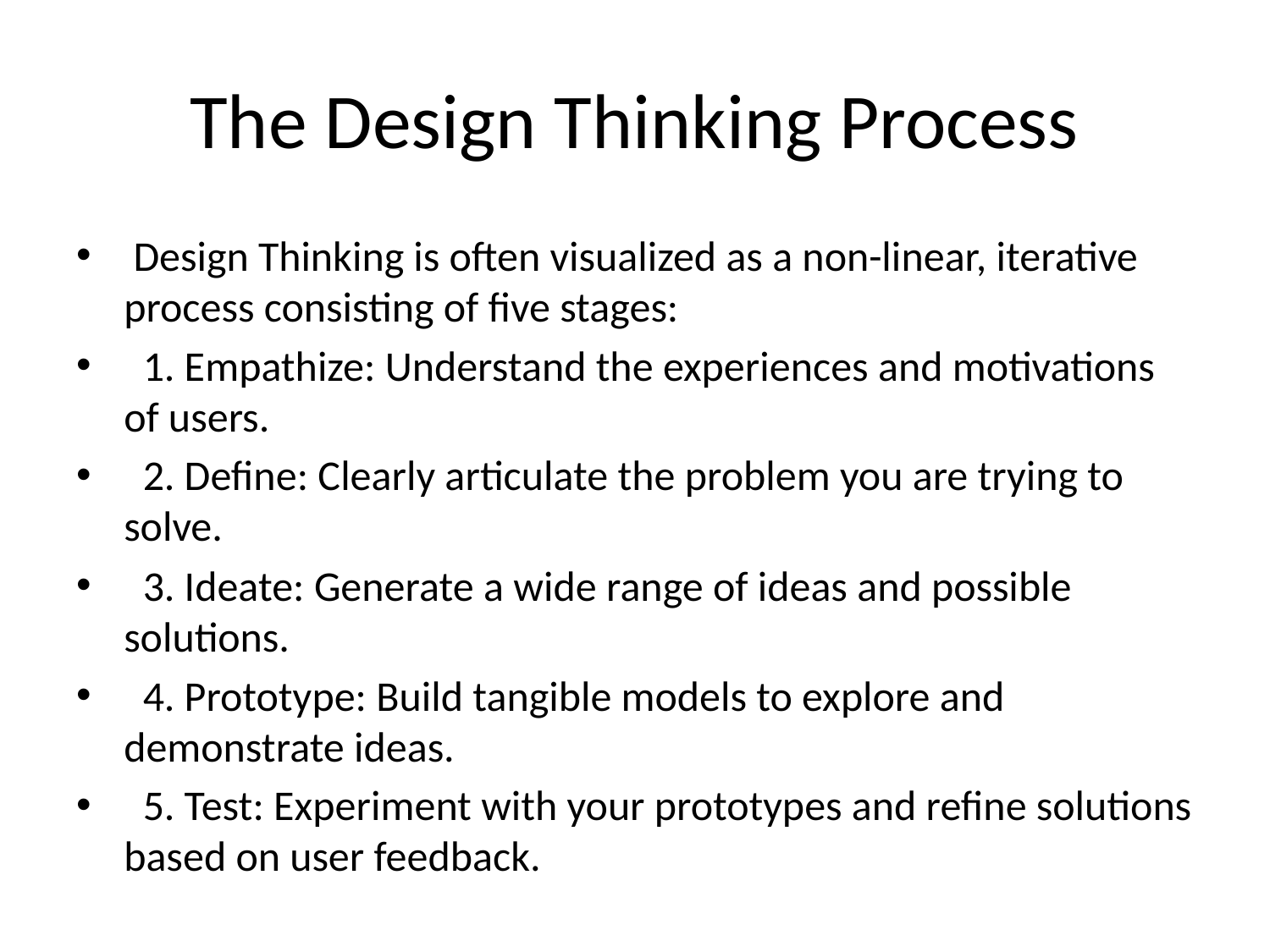

# The Design Thinking Process
 Design Thinking is often visualized as a non-linear, iterative process consisting of five stages:
  1. Empathize: Understand the experiences and motivations of users.
  2. Define: Clearly articulate the problem you are trying to solve.
  3. Ideate: Generate a wide range of ideas and possible solutions.
  4. Prototype: Build tangible models to explore and demonstrate ideas.
  5. Test: Experiment with your prototypes and refine solutions based on user feedback.